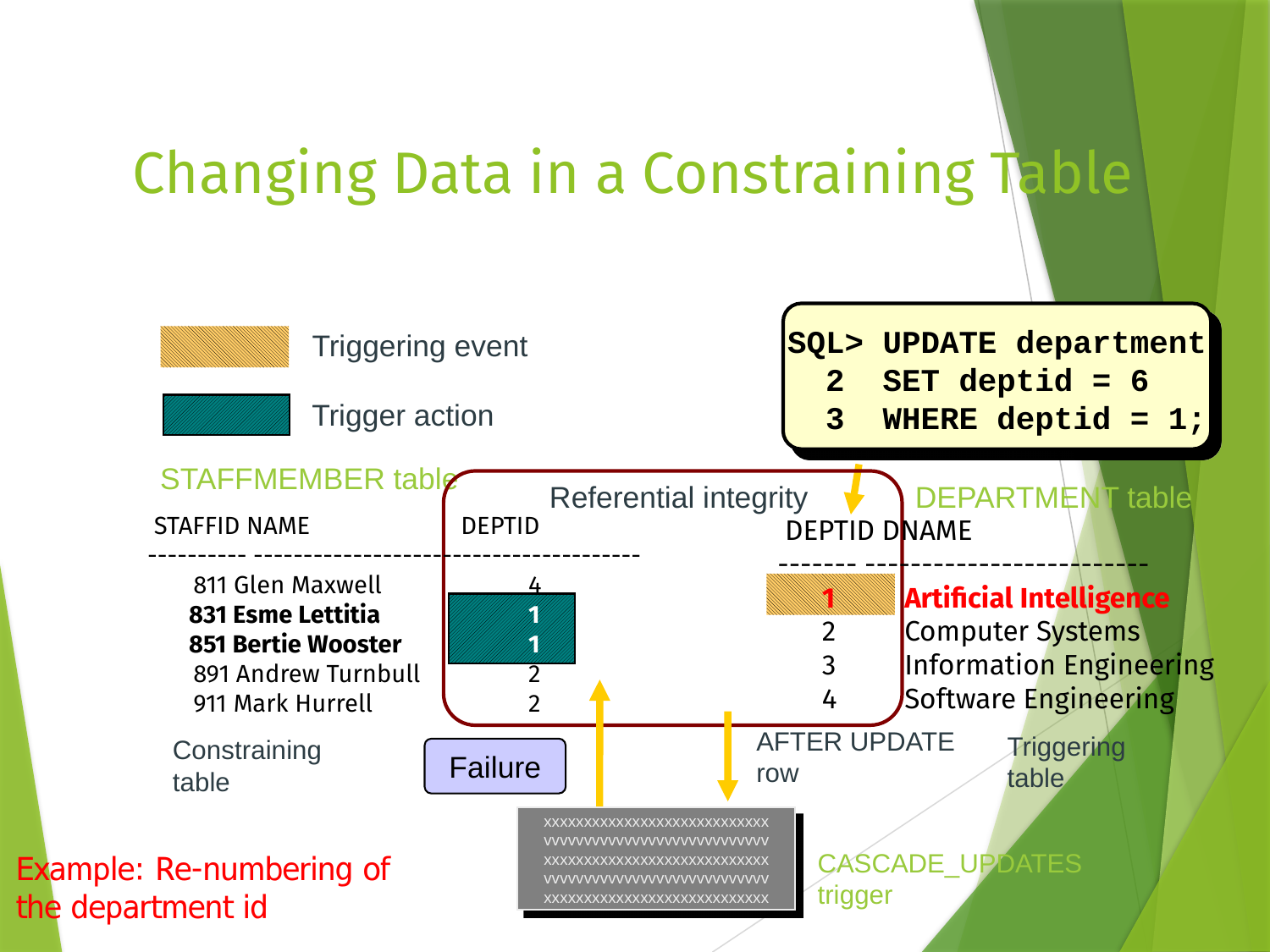

# Changing Data in a Constraining Table
SQL> UPDATE department
  2  SET deptid = 6
  3  WHERE deptid = 1;
Triggering event

Trigger action

STAFFMEMBER table

Referential integrity
DEPARTMENT table
 STAFFID NAME                       DEPTID
---------- ---------------------------------------
       811 Glen Maxwell                  	4
       831 Esme Lettitia                 	1
       851 Bertie Wooster                	1
       891 Andrew Turnbull               	2
       911 Mark Hurrell                 	2
 DEPTID DNAME
------- -------------------------
      1 	Artificial Intelligence
      2 	Computer Systems
      3 	Information Engineering
      4 	Software Engineering

AFTER UPDATE
row
Triggering
table
Constraining
table
Failure
xxxxxxxxxxxxxxxxxxxxxxxxxxxx
vvvvvvvvvvvvvvvvvvvvvvvvvvvv
xxxxxxxxxxxxxxxxxxxxxxxxxxxx
vvvvvvvvvvvvvvvvvvvvvvvvvvvv
xxxxxxxxxxxxxxxxxxxxxxxxxxxx
CASCADE_UPDATES
trigger
Example: Re-numbering of the department id